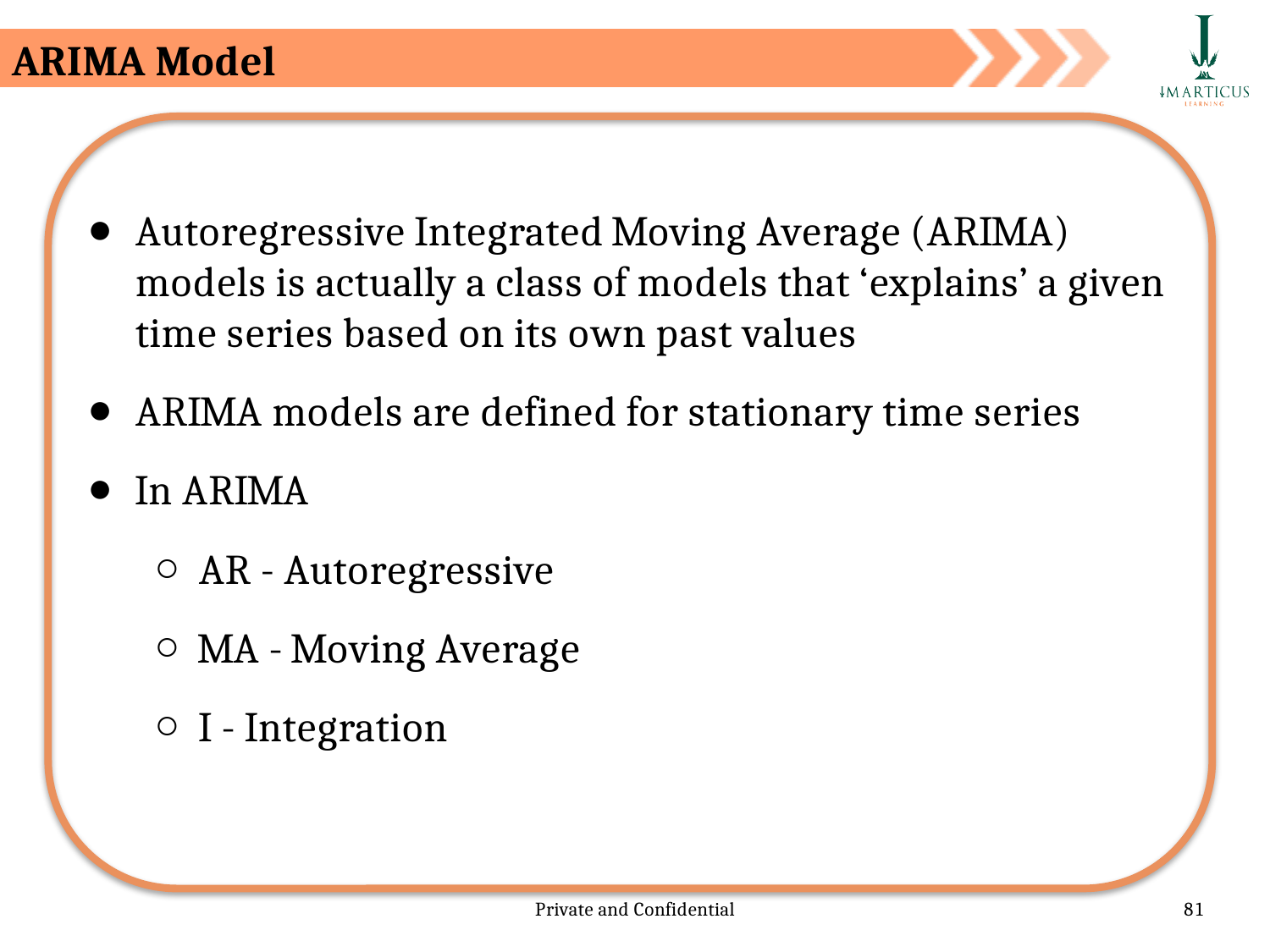

ARIMA Model

Autoregressive Integrated Moving Average (ARIMA) models is actually a class of models that ‘explains’ a given time series based on its own past values
ARIMA models are defined for stationary time series
In ARIMA
AR - Autoregressive
MA - Moving Average
I - Integration